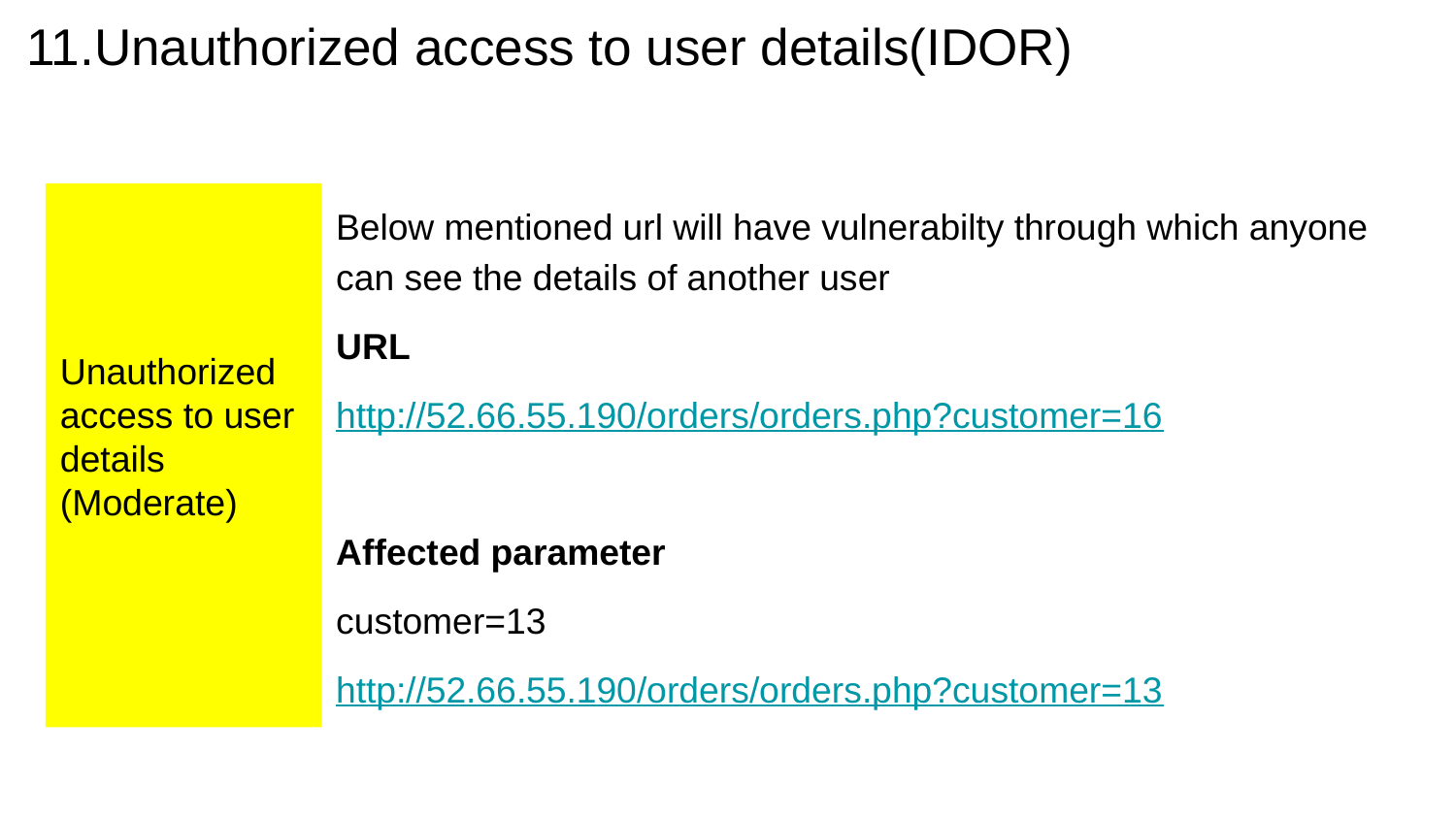

# 11.Unauthorized access to user details(IDOR)
Unauthorized access to user details
(Moderate)

Below mentioned url will have vulnerabilty through which anyone can see the details of another user
URL
http://52.66.55.190/orders/orders.php?customer=16

Affected parameter
customer=13
http://52.66.55.190/orders/orders.php?customer=13